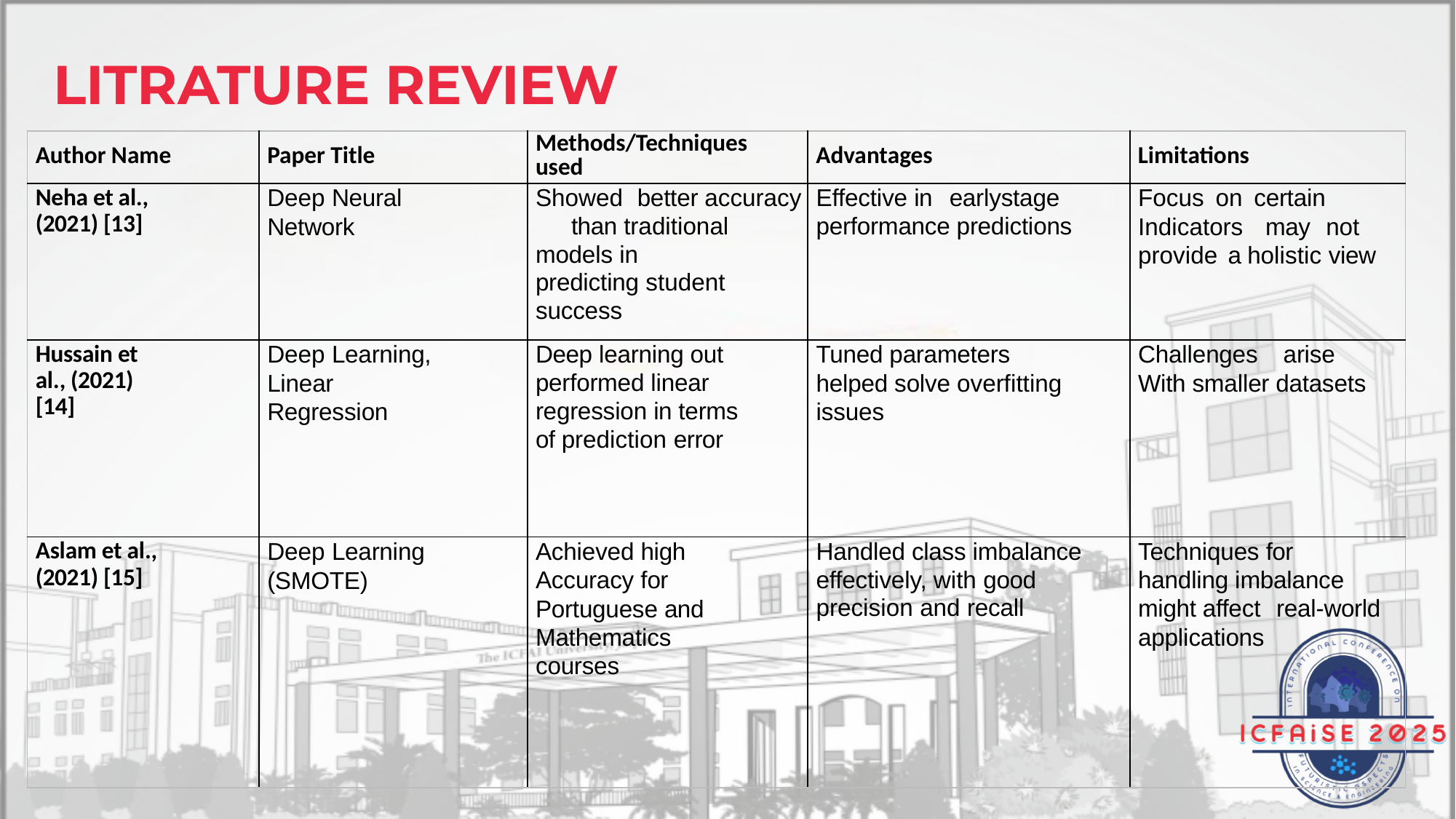

LITRATURE REVIEW
| Author Name | Paper Title | Methods/Techniques used | Advantages | Limitations |
| --- | --- | --- | --- | --- |
| Neha et al., (2021) [13] | Deep Neural Network | Showed better accuracy than traditional models in predicting student success | Effective in earlystage performance predictions | Focus on certain Indicators may not provide a holistic view |
| Hussain et al., (2021) [14] | Deep Learning, Linear Regression | Deep learning out performed linear regression in terms of prediction error | Tuned parameters helped solve overfitting issues | Challenges arise With smaller datasets |
| Aslam et al., (2021) [15] | Deep Learning (SMOTE) | Achieved high Accuracy for Portuguese and Mathematics courses | Handled class imbalance effectively, with good precision and recall | Techniques for handling imbalance might affect real-world applications |